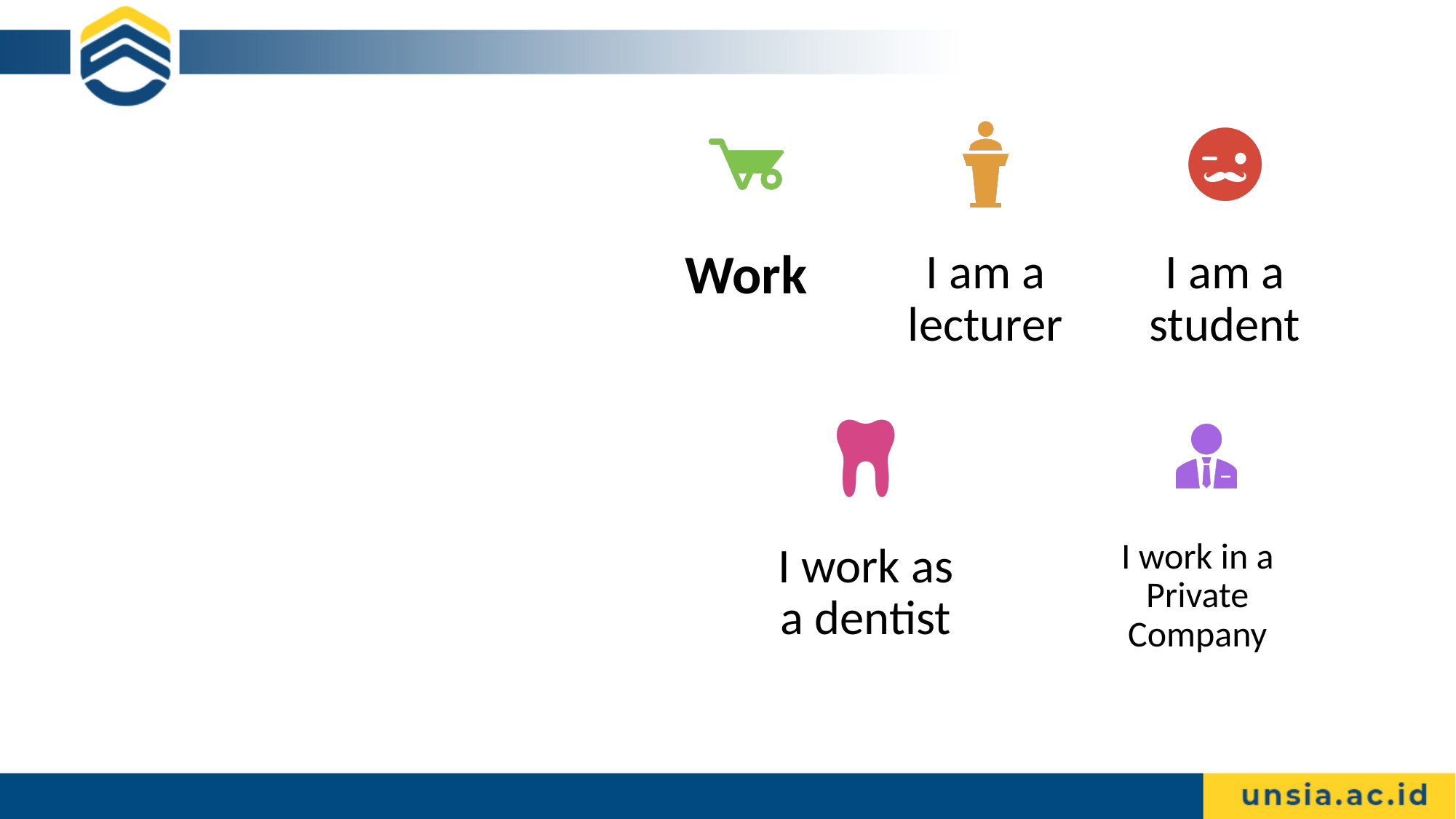

# Giving more information
Work
I am a lecturer
I am a student
I work as a dentist
I work in a Private Company